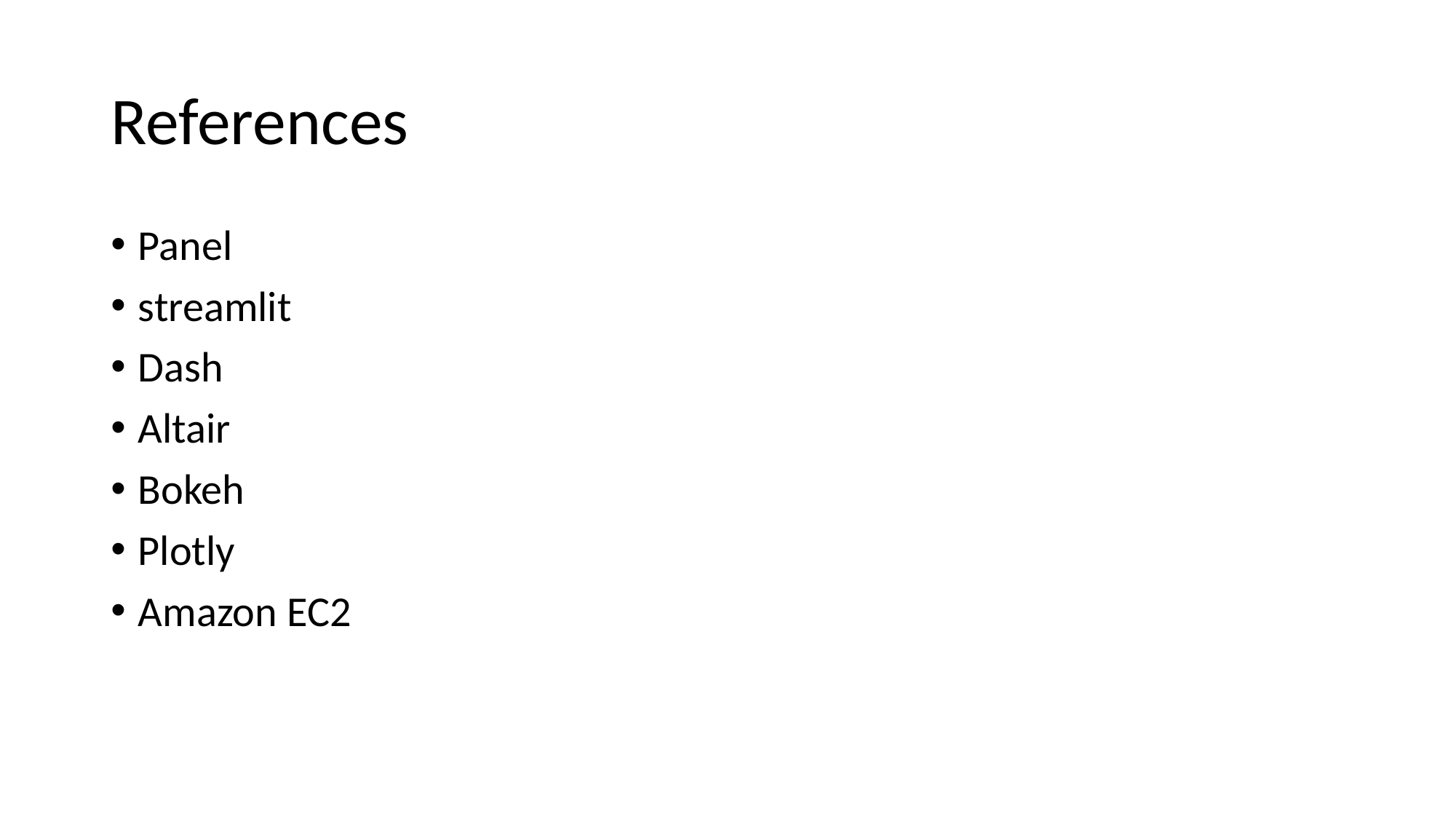

# References
Panel
streamlit
Dash
Altair
Bokeh
Plotly
Amazon EC2